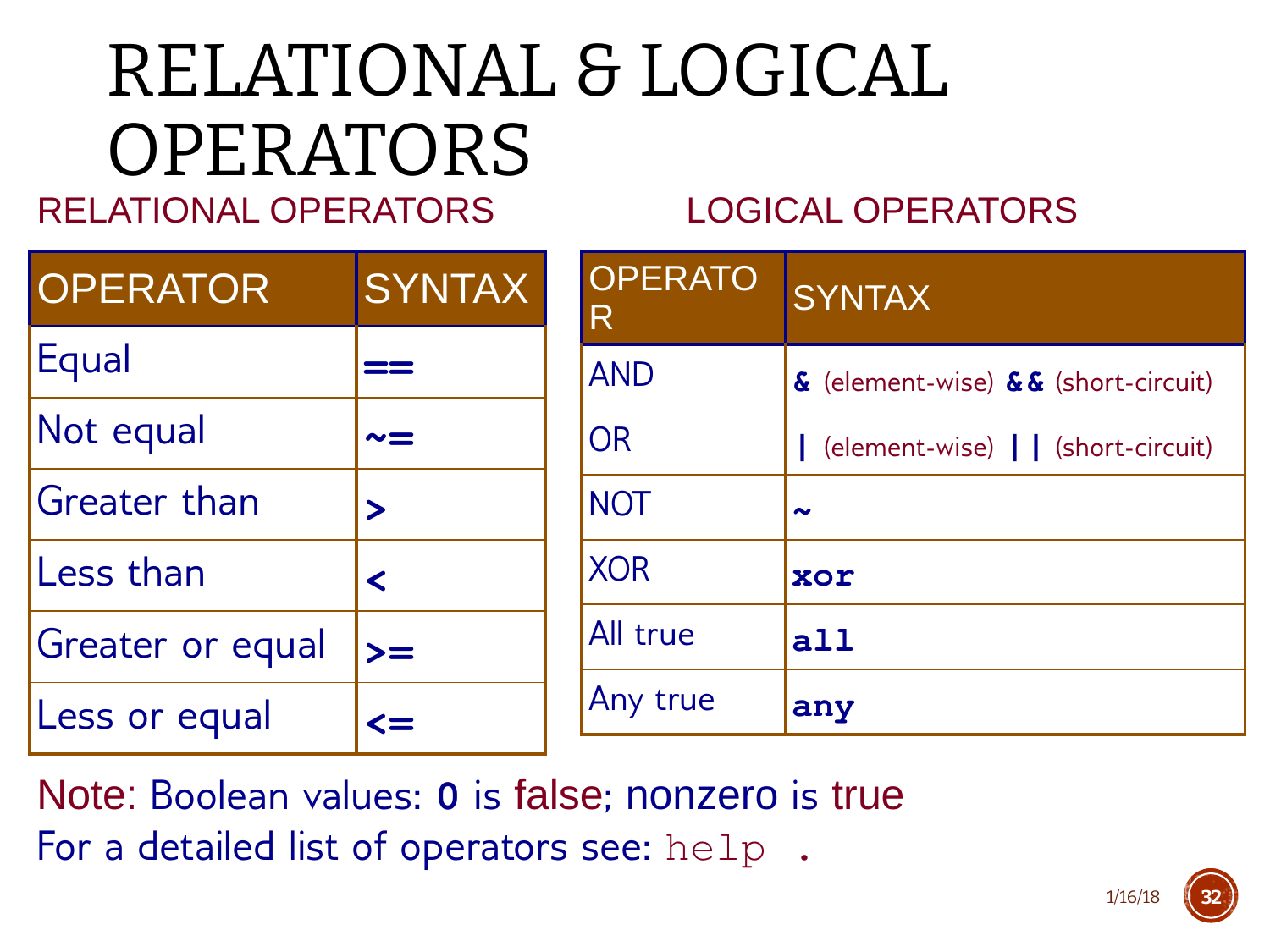

# Relational & Logical Operators
relational operators
Logical operators
| operator | SYNTAX |
| --- | --- |
| Equal | == |
| Not equal | ~= |
| Greater than | > |
| Less than | < |
| Greater or equal | >= |
| Less or equal | <= |
| operator | SYNTAX |
| --- | --- |
| And | & (element-wise) && (short-circuit) |
| Or | | (element-wise) || (short-circuit) |
| Not | ~ |
| XOR | xor |
| All true | all |
| Any true | any |
Note: Boolean values: 0 is false; nonzero is true
For a detailed list of operators see: help .
1/16/18
32